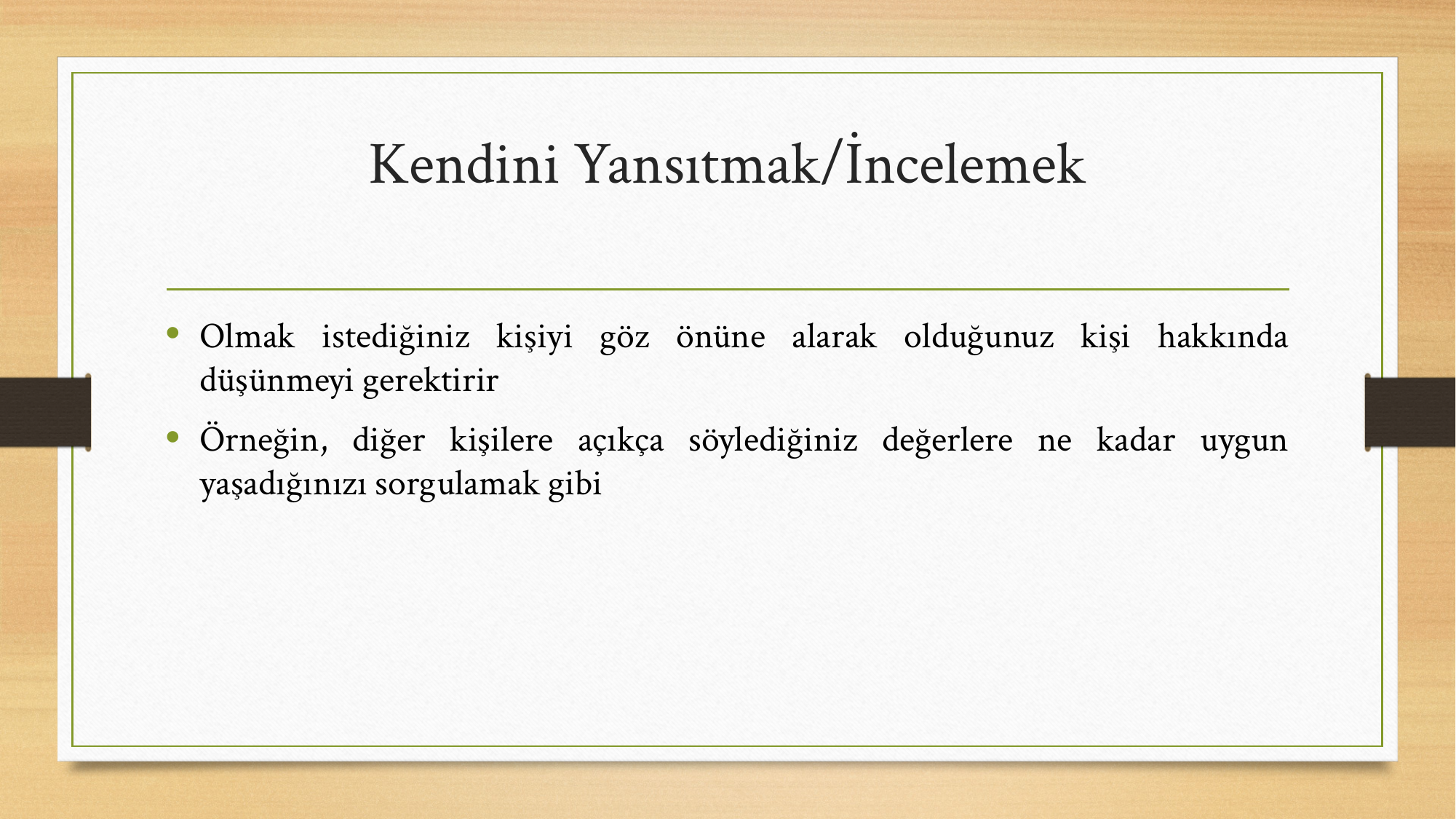

# Kendini Yansıtmak/İncelemek
Olmak istediğiniz kişiyi göz önüne alarak olduğunuz kişi hakkında düşünmeyi gerektirir
Örneğin, diğer kişilere açıkça söylediğiniz değerlere ne kadar uygun yaşadığınızı sorgulamak gibi